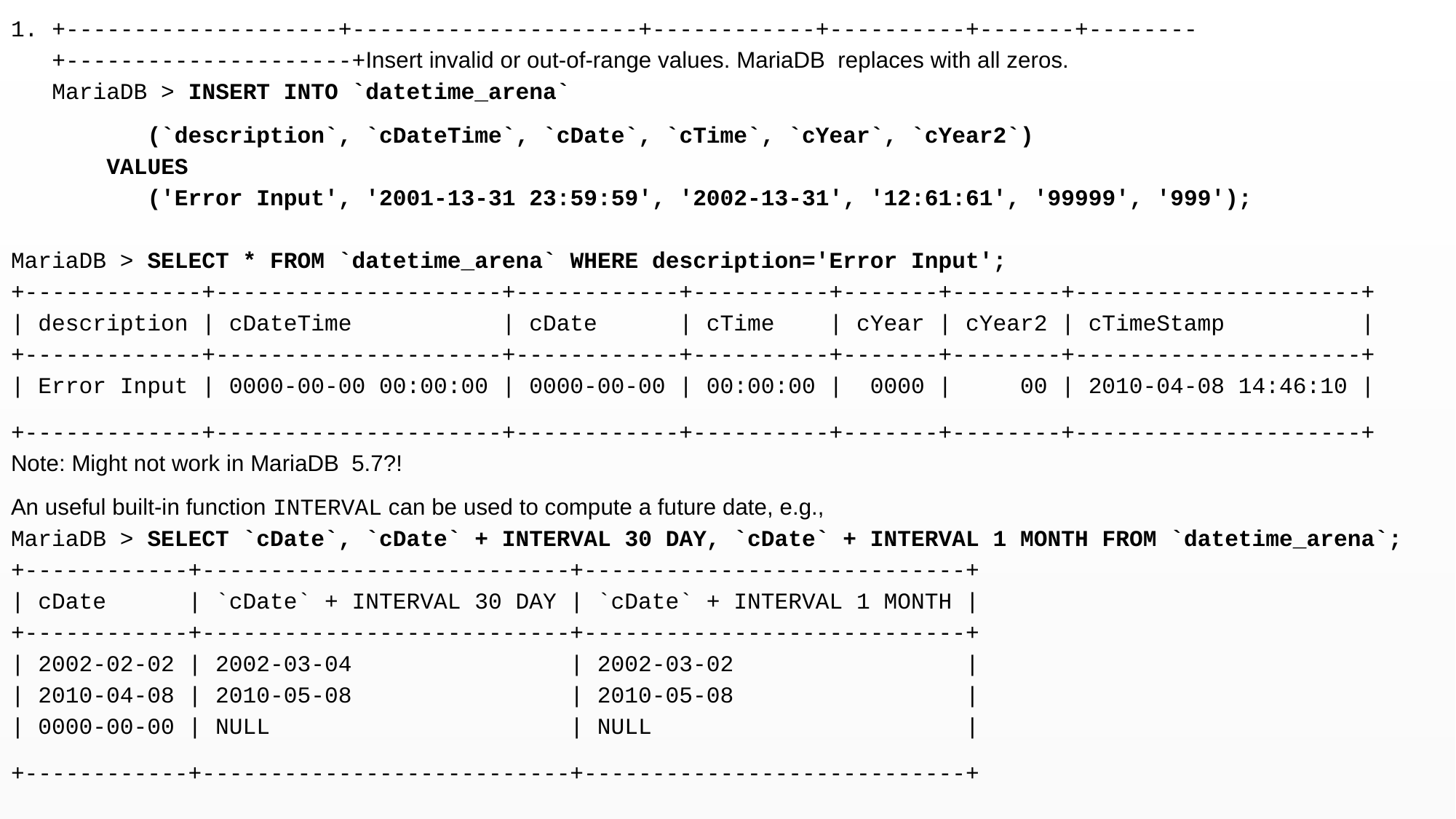

+--------------------+---------------------+------------+----------+-------+--------+---------------------+Insert invalid or out-of-range values. MariaDB  replaces with all zeros.
MariaDB > INSERT INTO `datetime_arena`
          (`description`, `cDateTime`, `cDate`, `cTime`, `cYear`, `cYear2`)
       VALUES
          ('Error Input', '2001-13-31 23:59:59', '2002-13-31', '12:61:61', '99999', '999');

MariaDB > SELECT * FROM `datetime_arena` WHERE description='Error Input';
+-------------+---------------------+------------+----------+-------+--------+---------------------+
| description | cDateTime           | cDate      | cTime    | cYear | cYear2 | cTimeStamp          |
+-------------+---------------------+------------+----------+-------+--------+---------------------+
| Error Input | 0000-00-00 00:00:00 | 0000-00-00 | 00:00:00 |  0000 |     00 | 2010-04-08 14:46:10 |
+-------------+---------------------+------------+----------+-------+--------+---------------------+
Note: Might not work in MariaDB  5.7?!
An useful built-in function INTERVAL can be used to compute a future date, e.g.,
MariaDB > SELECT `cDate`, `cDate` + INTERVAL 30 DAY, `cDate` + INTERVAL 1 MONTH FROM `datetime_arena`;
+------------+---------------------------+----------------------------+
| cDate      | `cDate` + INTERVAL 30 DAY | `cDate` + INTERVAL 1 MONTH |
+------------+---------------------------+----------------------------+
| 2002-02-02 | 2002-03-04                | 2002-03-02                 |
| 2010-04-08 | 2010-05-08                | 2010-05-08                 |
| 0000-00-00 | NULL                      | NULL                       |
+------------+---------------------------+----------------------------+